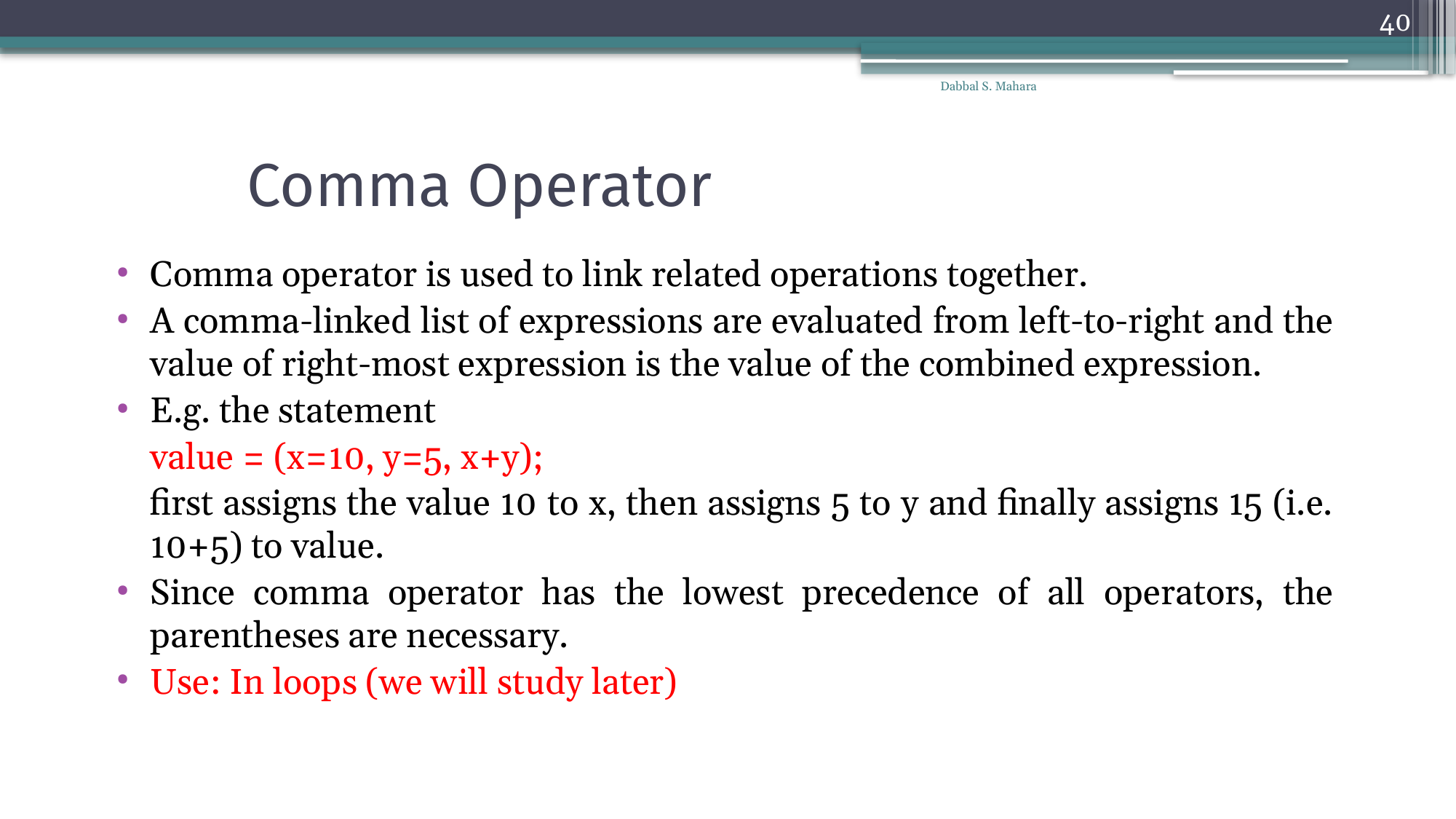

40
Dabbal S. Mahara
# Comma Operator
Comma operator is used to link related operations together.
A comma-linked list of expressions are evaluated from left-to-right and the value of right-most expression is the value of the combined expression.
E.g. the statement
			value = (x=10, y=5, x+y);
	first assigns the value 10 to x, then assigns 5 to y and finally assigns 15 (i.e. 10+5) to value.
Since comma operator has the lowest precedence of all operators, the parentheses are necessary.
Use: In loops (we will study later)